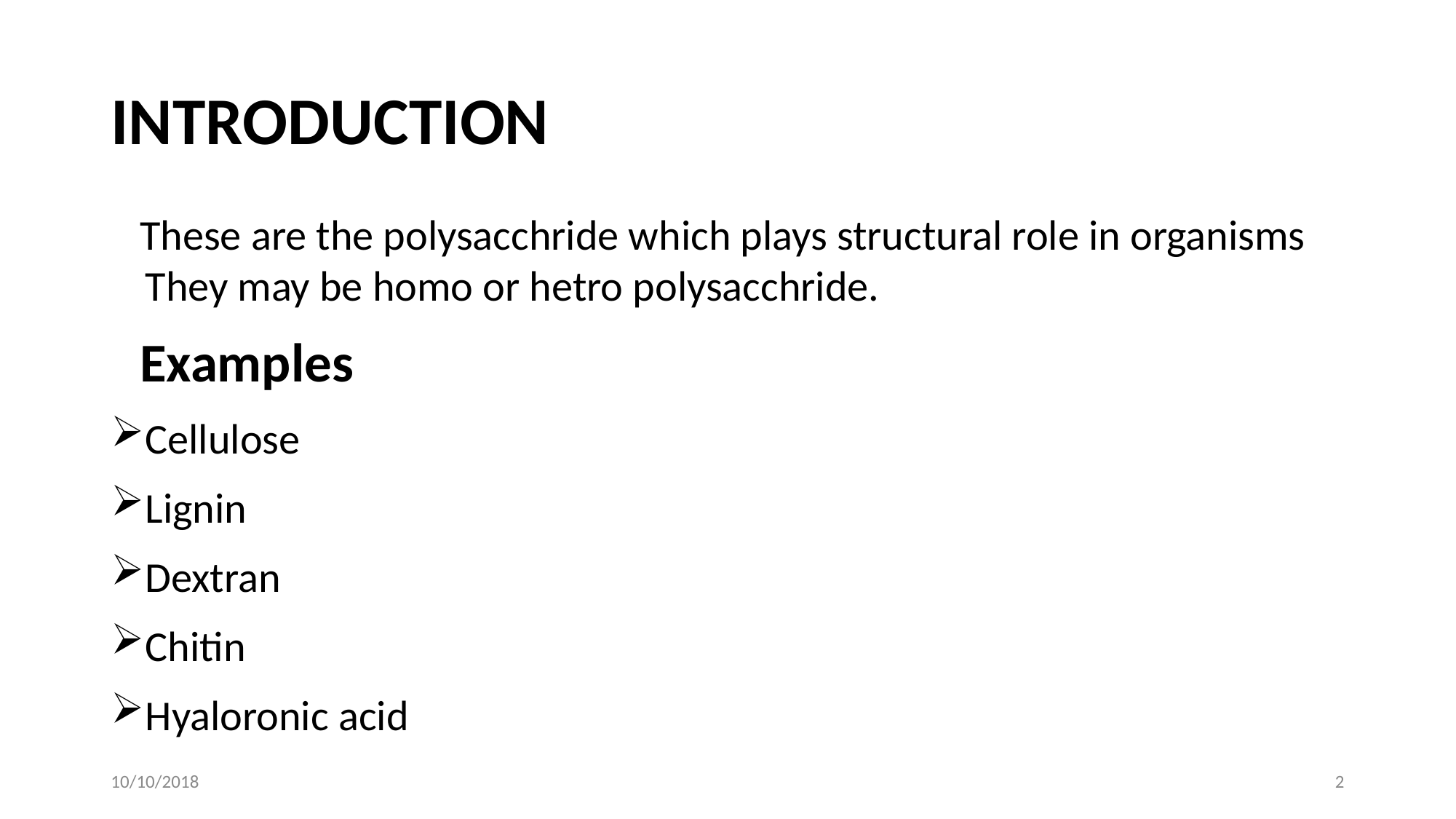

# INTRODUCTION
   These are the polysacchride which plays structural role in organisms They may be homo or hetro polysacchride.
   Examples
Cellulose
Lignin
Dextran
Chitin
Hyaloronic acid

10/10/2018
2